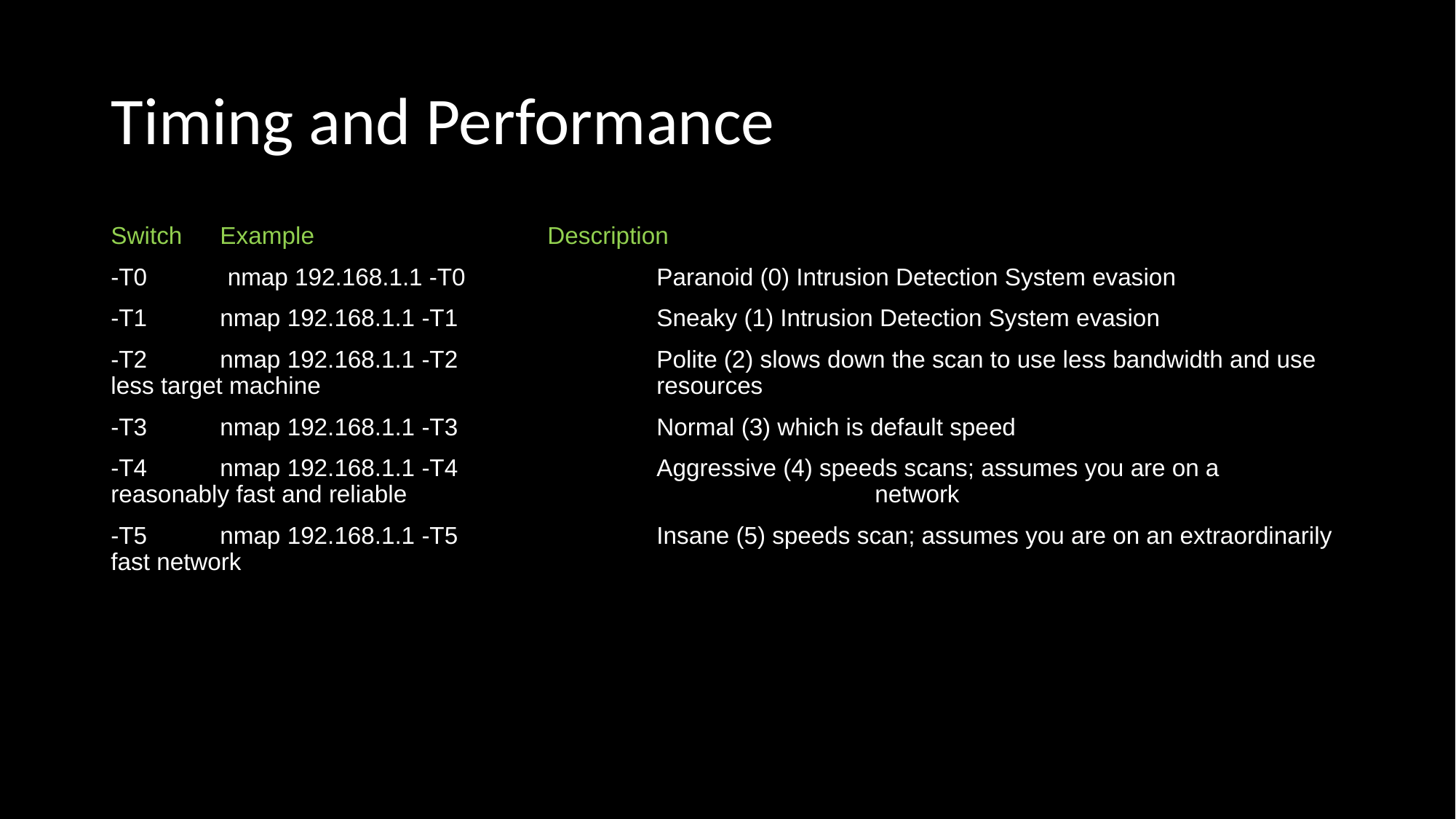

# Timing and Performance
Switch	Example			Description
-T0            nmap 192.168.1.1 -T0		Paranoid (0) Intrusion Detection System evasion
-T1	nmap 192.168.1.1 -T1		Sneaky (1) Intrusion Detection System evasion
-T2	nmap 192.168.1.1 -T2		Polite (2) slows down the scan to use less bandwidth and use less target machine 				resources
-T3	nmap 192.168.1.1 -T3		Normal (3) which is default speed
-T4	nmap 192.168.1.1 -T4		Aggressive (4) speeds scans; assumes you are on a reasonably fast and reliable 					network
-T5	nmap 192.168.1.1 -T5		Insane (5) speeds scan; assumes you are on an extraordinarily fast network